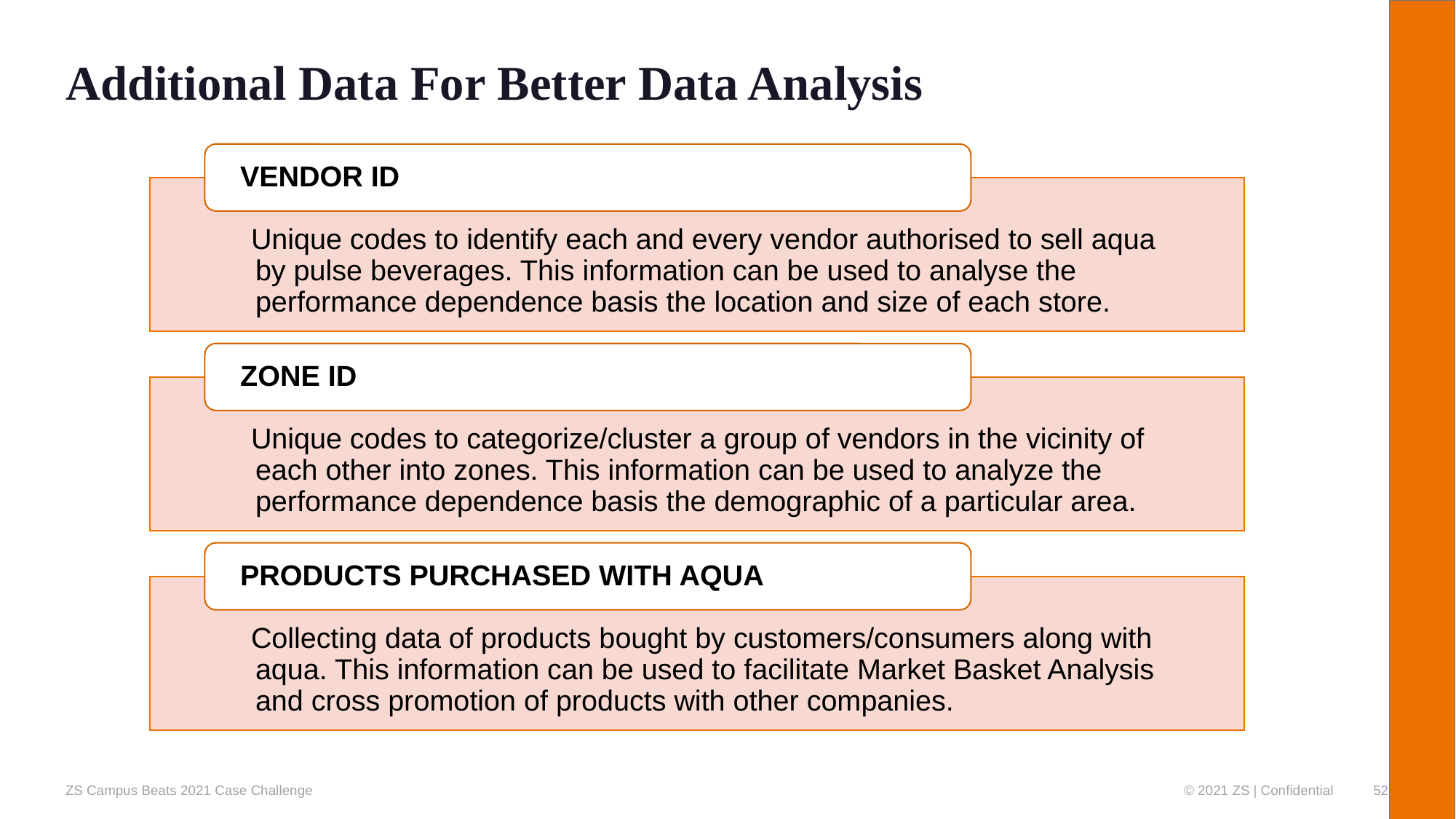

# Additional Data For Better Data Analysis
  Unique codes to identify each and every vendor authorised to sell aqua by pulse beverages. This information can be used to analyse the performance dependence basis the location and size of each store.
VENDOR ID
  Unique codes to categorize/cluster a group of vendors in the vicinity of each other into zones. This information can be used to analyze the performance dependence basis the demographic of a particular area.
ZONE ID
  Collecting data of products bought by customers/consumers along with aqua. This information can be used to facilitate Market Basket Analysis and cross promotion of products with other companies.
PRODUCTS PURCHASED WITH AQUA